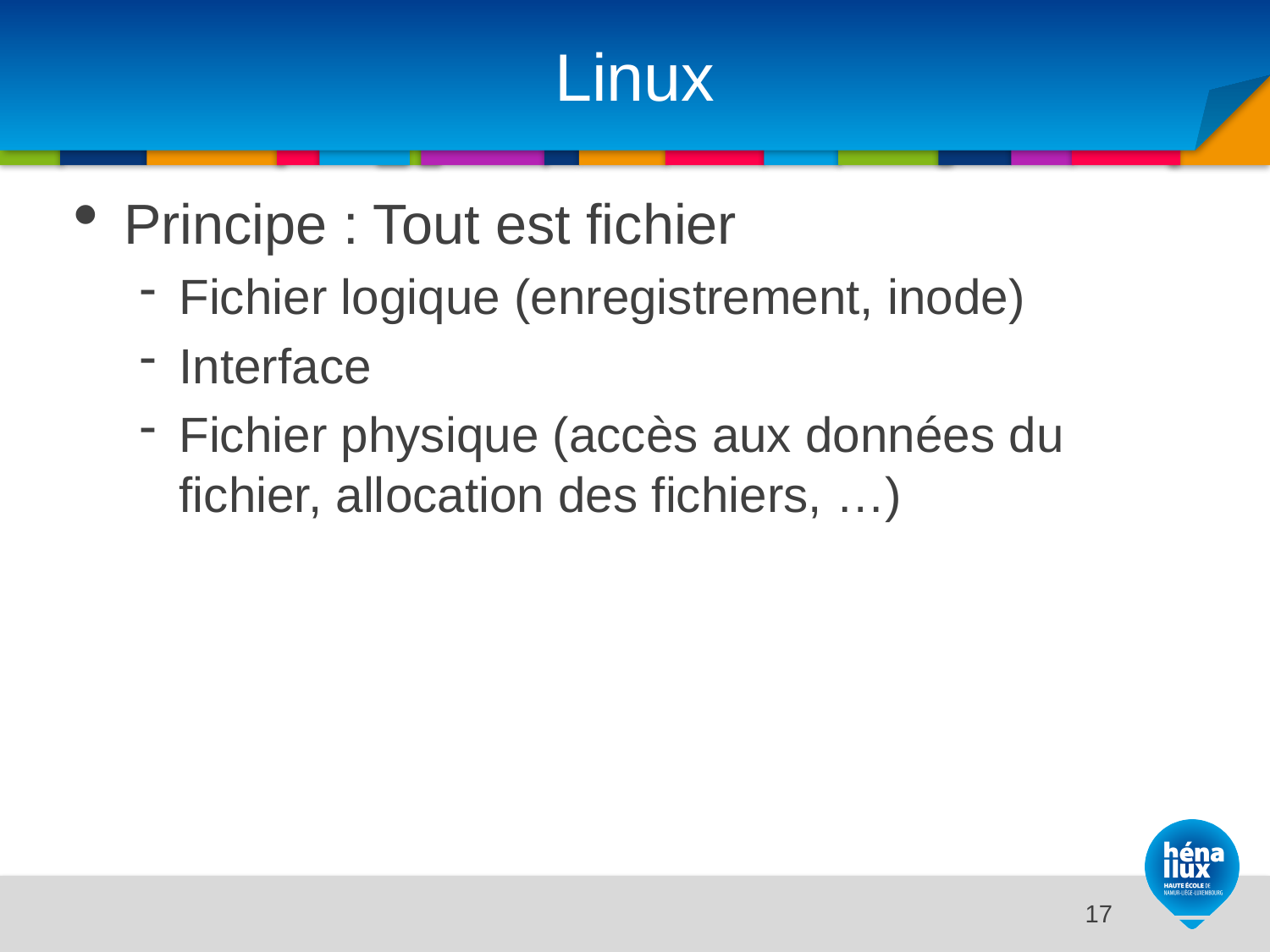

# Linux
Principe : Tout est fichier
Fichier logique (enregistrement, inode)
Interface
Fichier physique (accès aux données du fichier, allocation des fichiers, …)

17